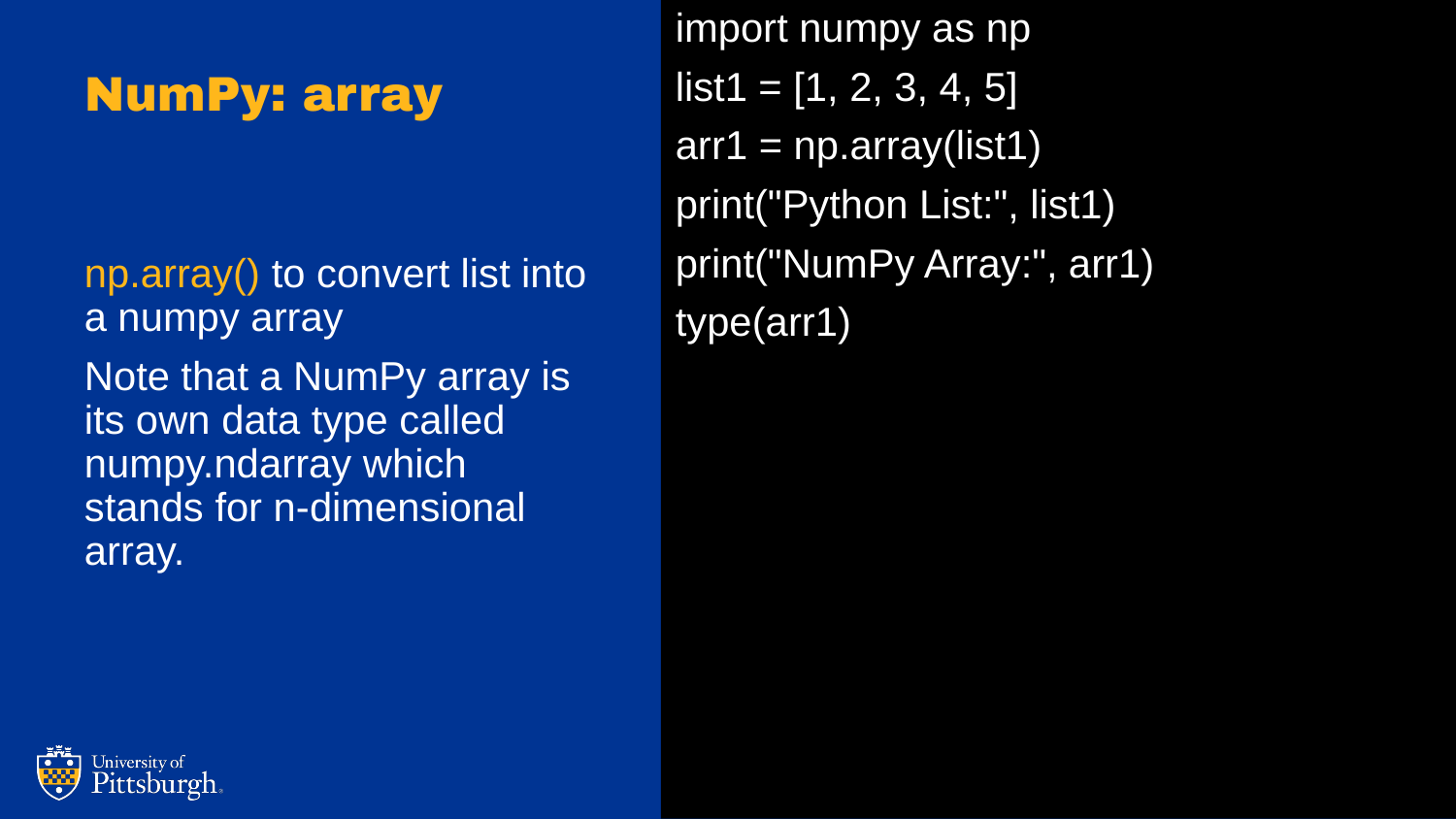

import numpy as np
list1 = [1, 2, 3, 4, 5]
arr1 = np.array(list1)
print("Python List:", list1)
print("NumPy Array:", arr1)
type(arr1)

# NumPy: array
np.array() to convert list into a numpy array
Note that a NumPy array is its own data type called numpy.ndarray which stands for n-dimensional array.